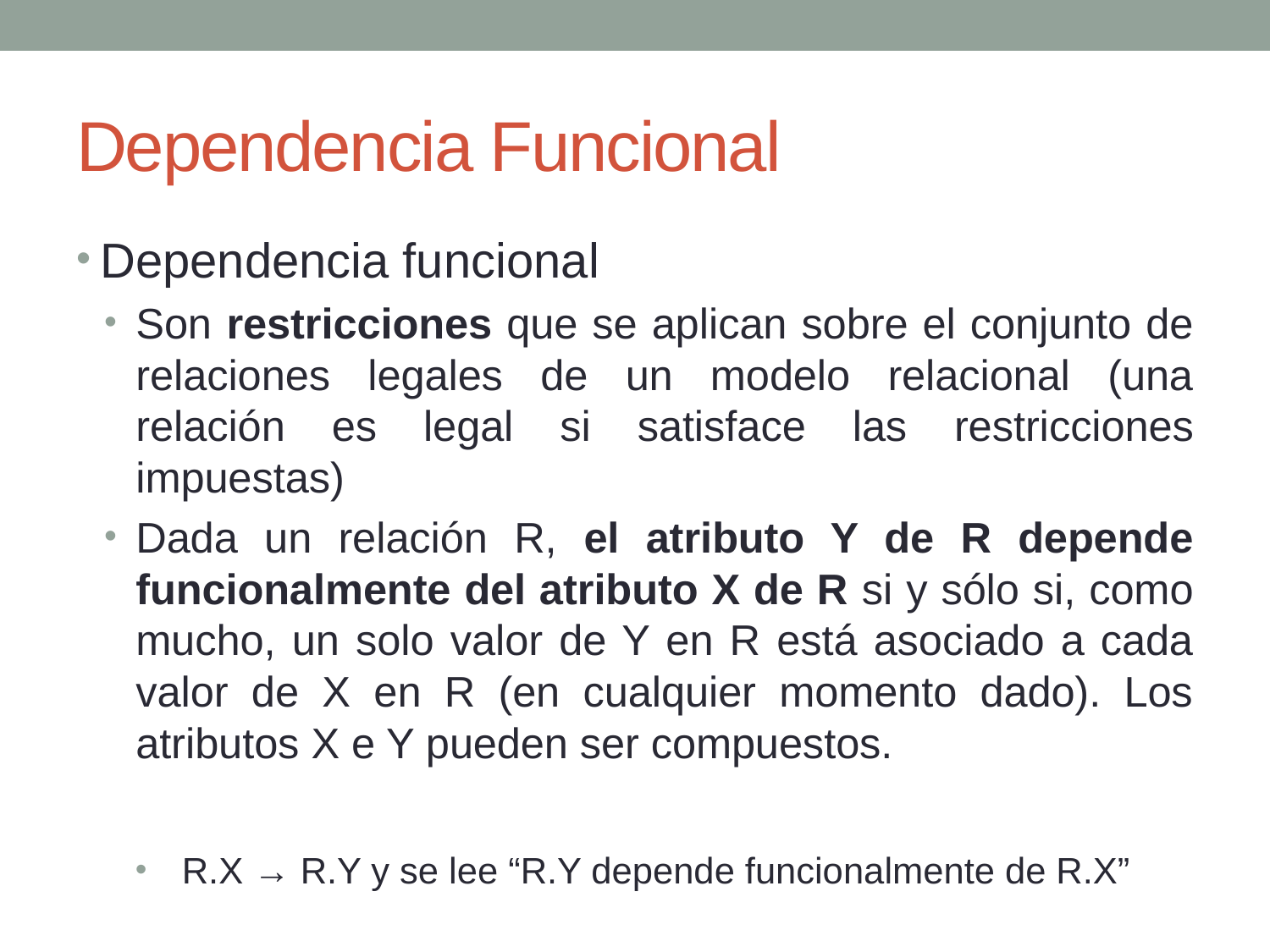

# Dependencia Funcional
Dependencia funcional
Son restricciones que se aplican sobre el conjunto de relaciones legales de un modelo relacional (una relación es legal si satisface las restricciones impuestas)
Dada un relación R, el atributo Y de R depende funcionalmente del atributo X de R si y sólo si, como mucho, un solo valor de Y en R está asociado a cada valor de X en R (en cualquier momento dado). Los atributos X e Y pueden ser compuestos.

 R.X → R.Y y se lee “R.Y depende funcionalmente de R.X”